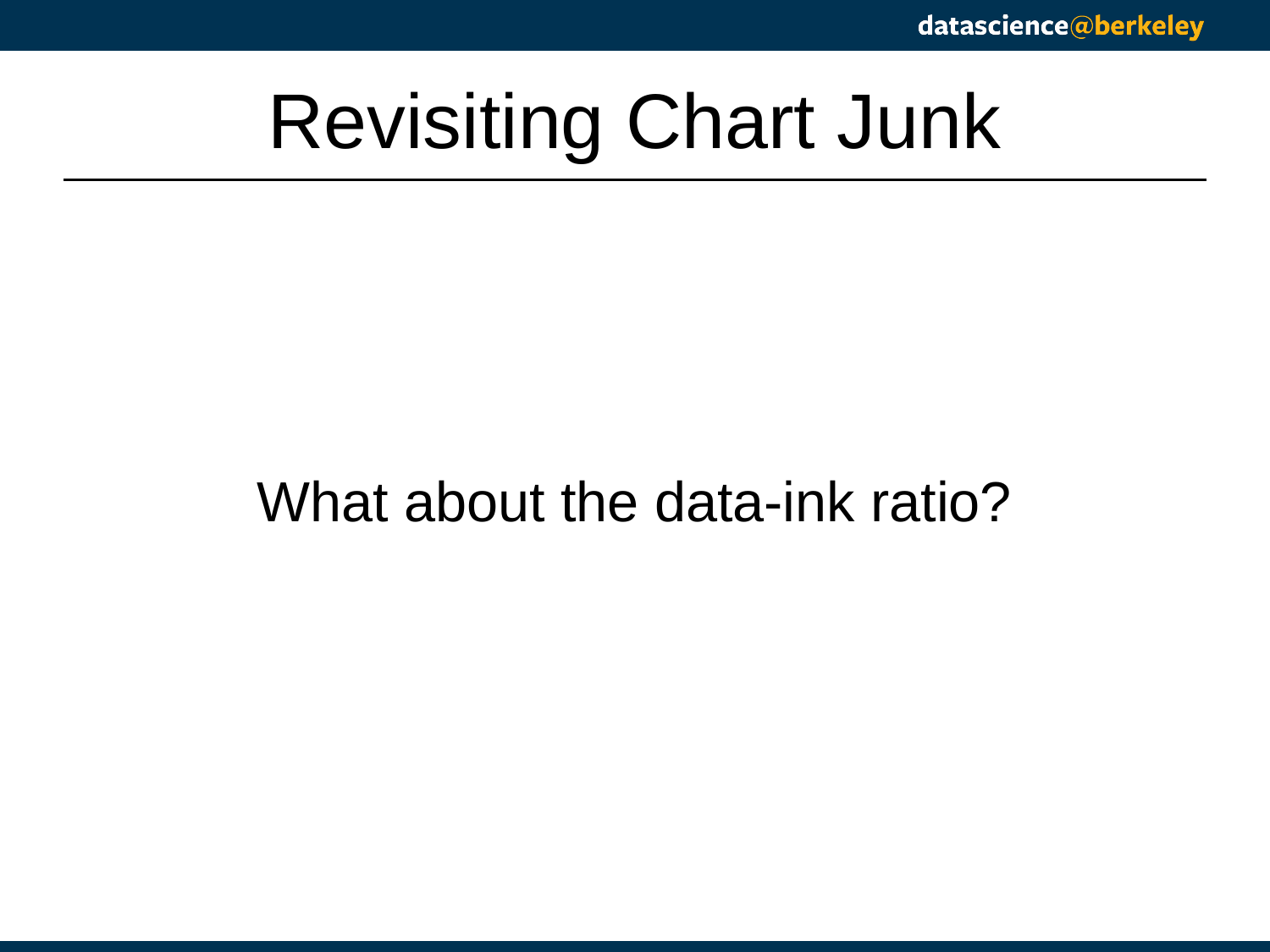

# Revisiting Chart Junk

What about the data-ink ratio?